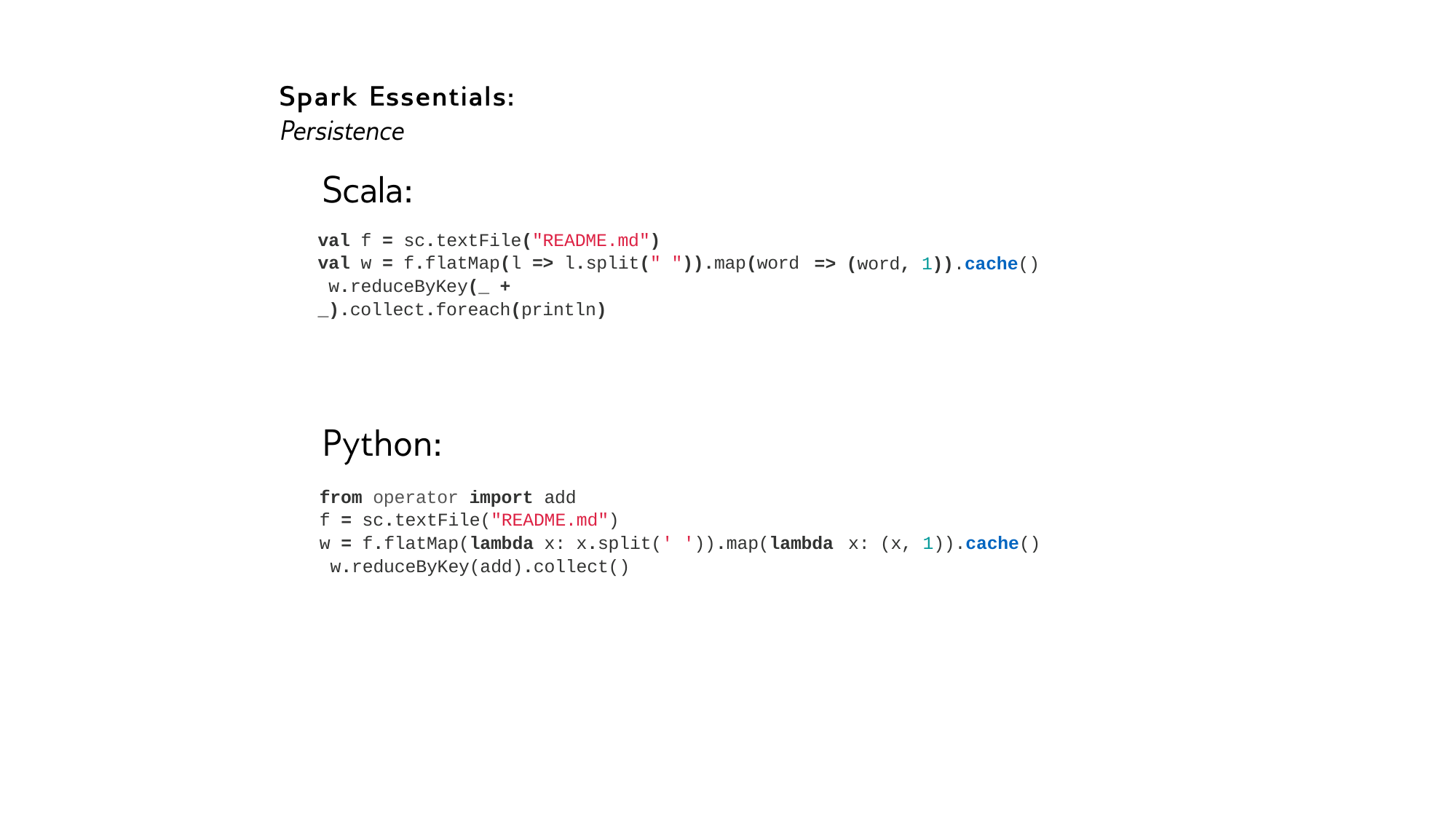

# Spark Essentials: Persistence
Scala:
val f = sc.textFile("README.md")
val w = f.flatMap(l => l.split(" ")).map(word  w.reduceByKey(_ + _).collect.foreach(println)
=> (word, 1)).cache()
Python:
from operator import add
f = sc.textFile("README.md")
w = f.flatMap(lambda x: x.split(' ')).map(lambda  w.reduceByKey(add).collect()
x: (x, 1)).cache()